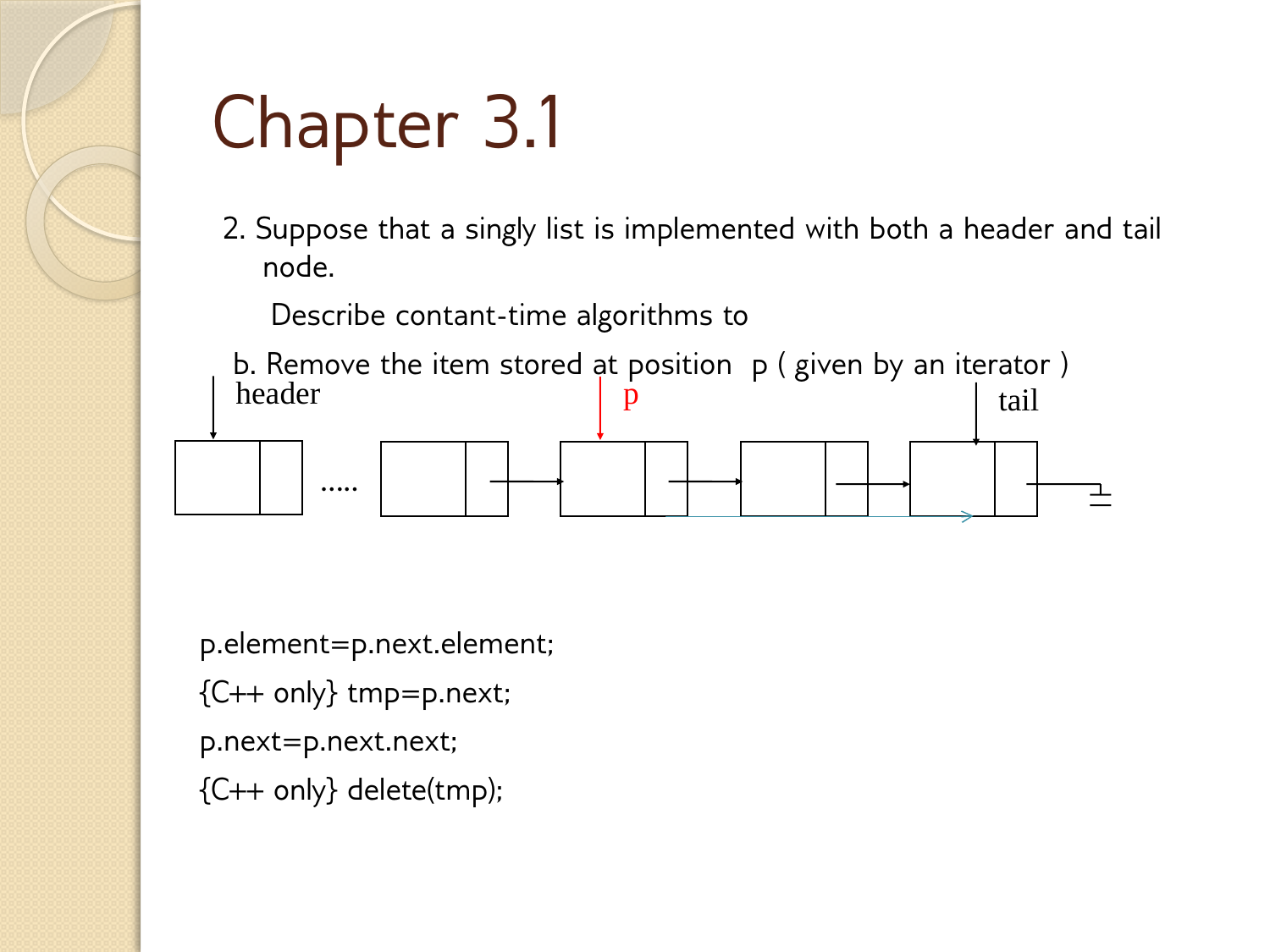

# Chapter 3.1
2. Suppose that a singly list is implemented with both a header and tail node.
     Describe contant-time algorithms to
 b. Remove the item stored at position  p ( given by an iterator )
header
p
tail

…..

p.element=p.next.element;
{C++ only} tmp=p.next;
p.next=p.next.next;
{C++ only} delete(tmp);